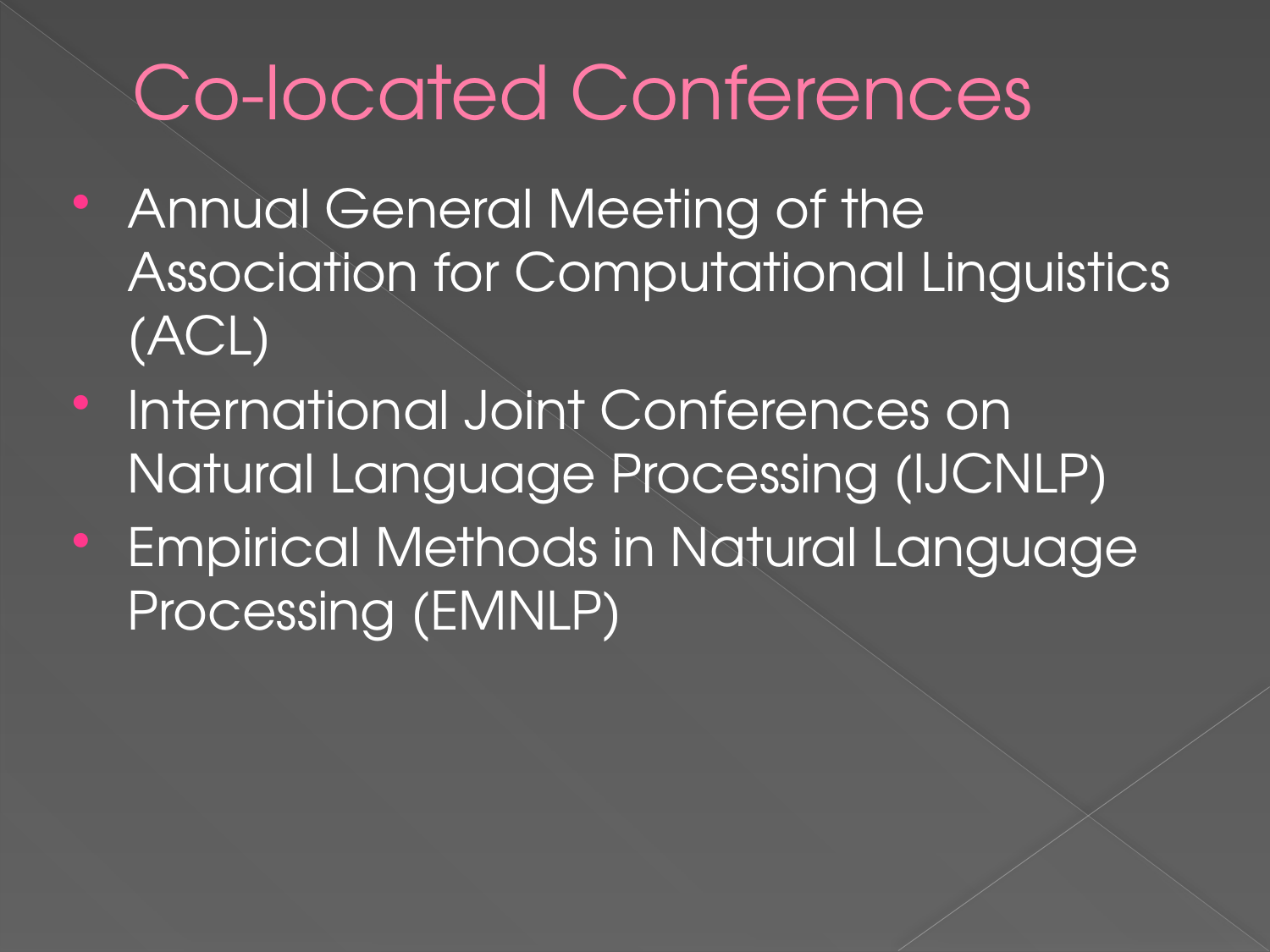

# Co-located Conferences
Annual General Meeting of the Association for Computational Linguistics (ACL)
International Joint Conferences on Natural Language Processing (IJCNLP)
Empirical Methods in Natural Language Processing (EMNLP)